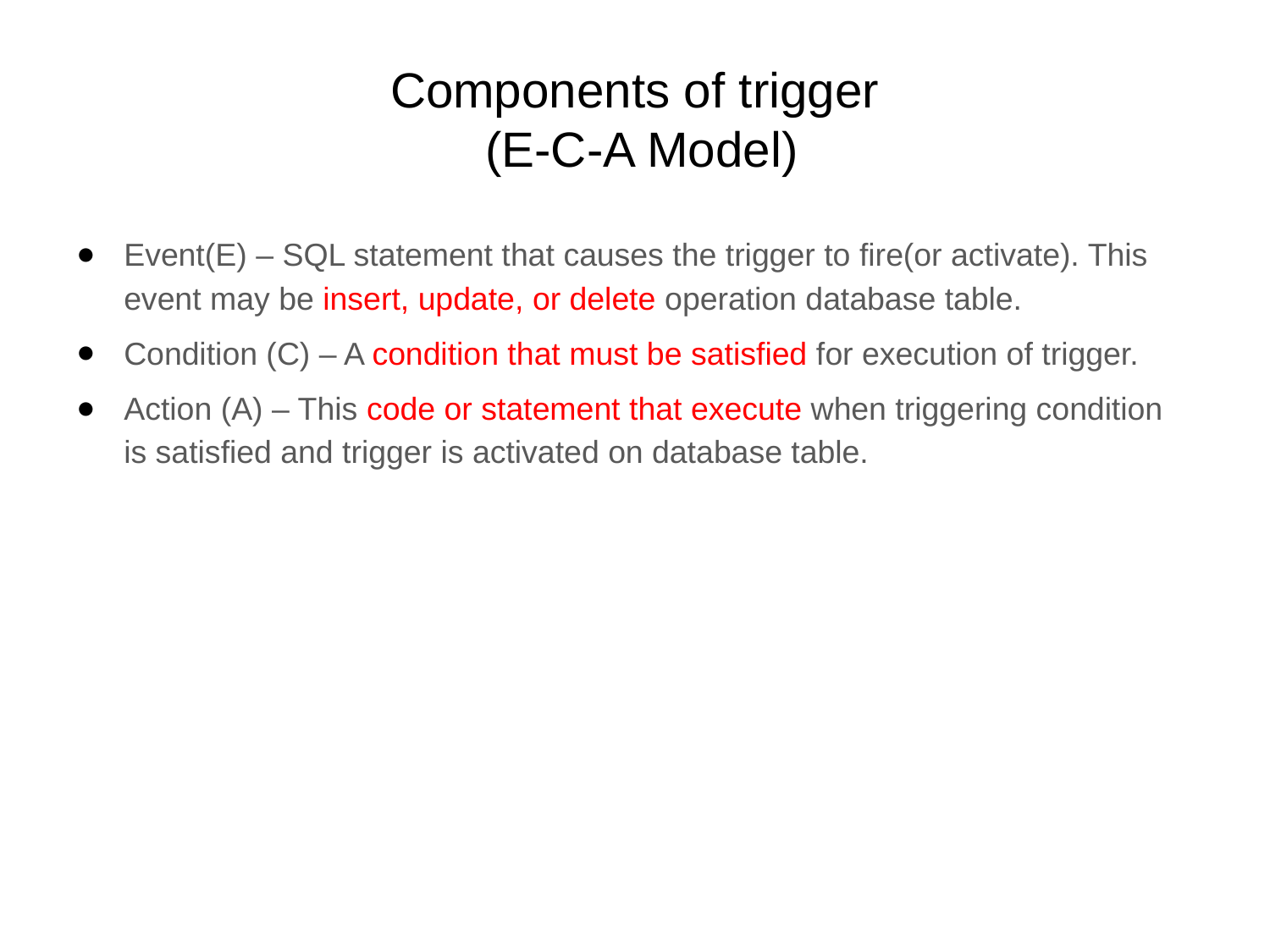

# Components of trigger (E-C-A Model)
Event(E) – SQL statement that causes the trigger to fire(or activate). This event may be insert, update, or delete operation database table.
Condition (C) – A condition that must be satisfied for execution of trigger.
Action (A) – This code or statement that execute when triggering condition is satisfied and trigger is activated on database table.